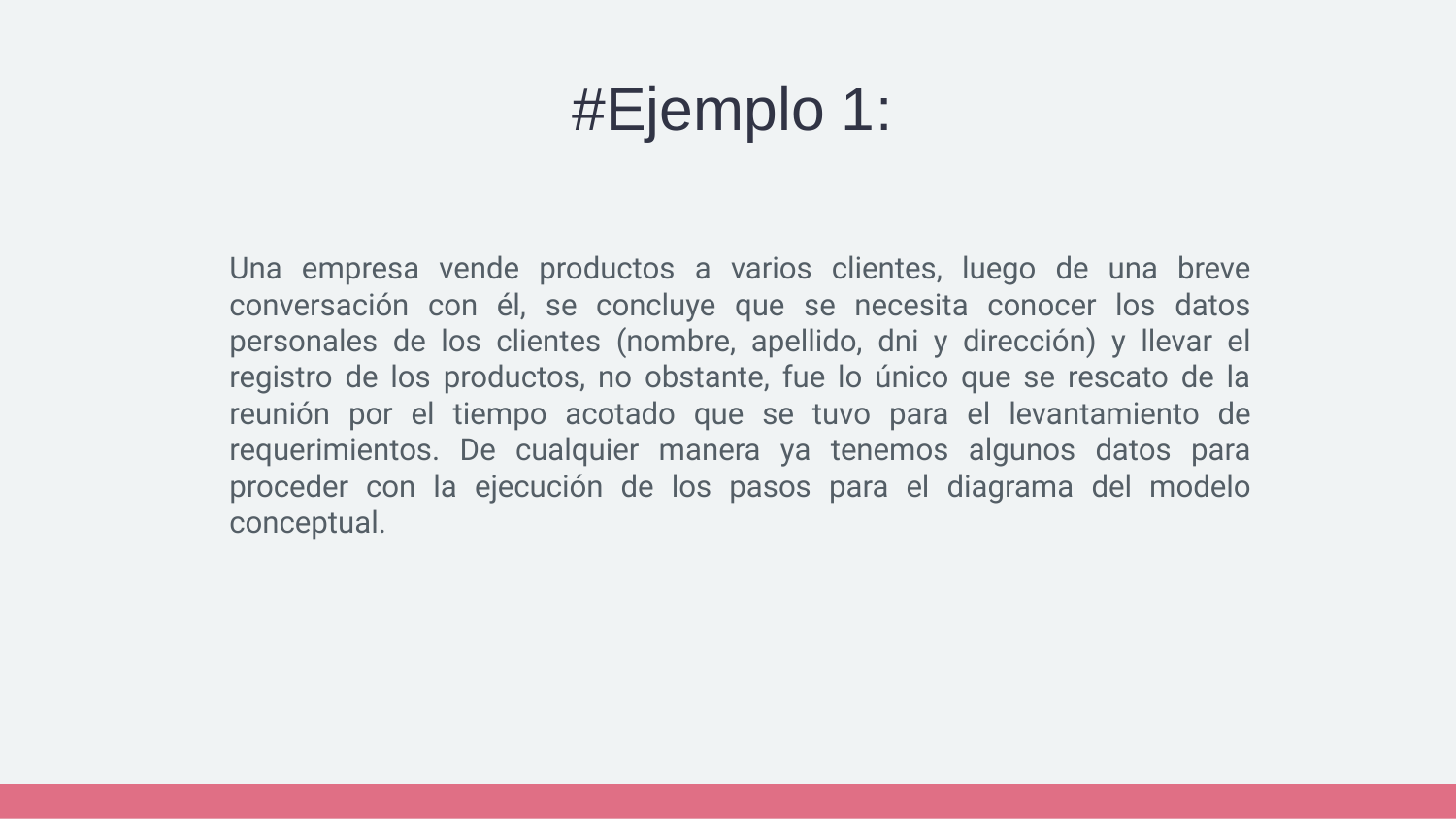

# #Ejemplo 1:
Una empresa vende productos a varios clientes, luego de una breve conversación con él, se concluye que se necesita conocer los datos personales de los clientes (nombre, apellido, dni y dirección) y llevar el registro de los productos, no obstante, fue lo único que se rescato de la reunión por el tiempo acotado que se tuvo para el levantamiento de requerimientos. De cualquier manera ya tenemos algunos datos para proceder con la ejecución de los pasos para el diagrama del modelo conceptual.